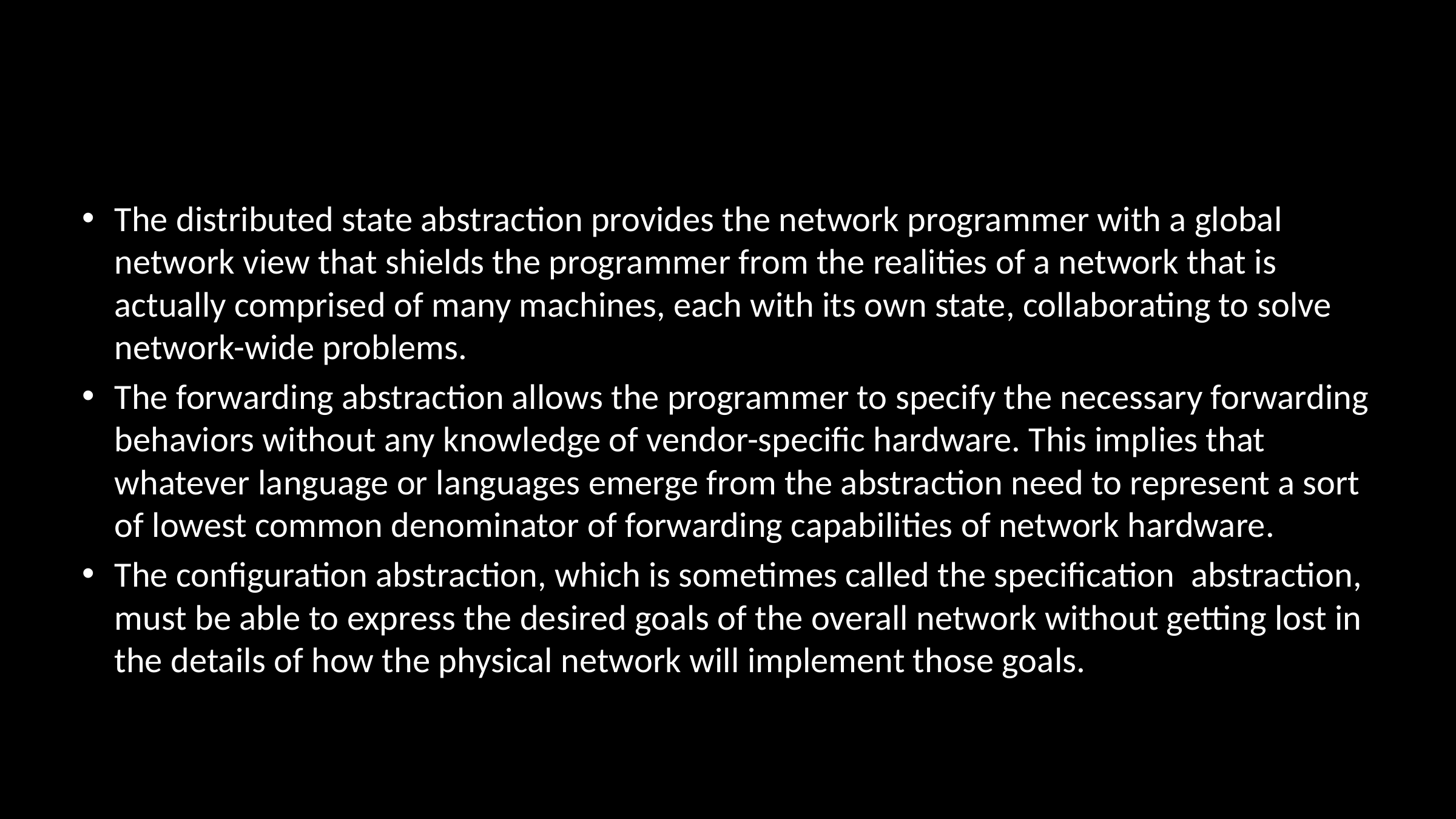

#
The distributed state abstraction provides the network programmer with a global network view that shields the programmer from the realities of a network that is actually comprised of many machines, each with its own state, collaborating to solve network-wide problems.
The forwarding abstraction allows the programmer to specify the necessary forwarding behaviors without any knowledge of vendor-specific hardware. This implies that whatever language or languages emerge from the abstraction need to represent a sort of lowest common denominator of forwarding capabilities of network hardware.
The configuration abstraction, which is sometimes called the specification  abstraction, must be able to express the desired goals of the overall network without getting lost in the details of how the physical network will implement those goals.